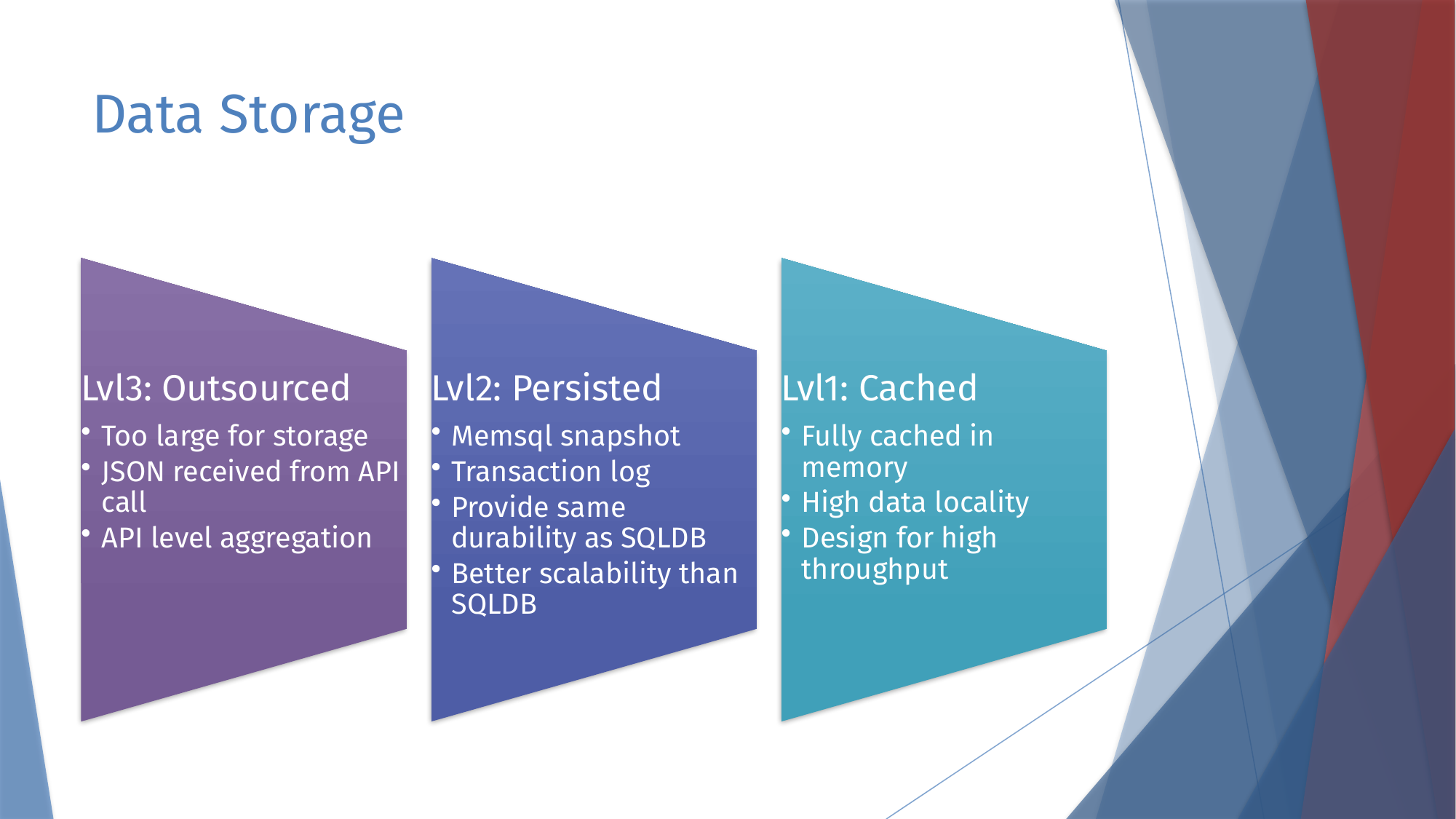

# Data Storage
Lvl3: Outsourced
Too large for storage
JSON received from API call
API level aggregation
Lvl2: Persisted
Memsql snapshot
Transaction log
Provide same durability as SQLDB
Better scalability than SQLDB
Lvl1: Cached
Fully cached in memory
High data locality
Design for high throughput